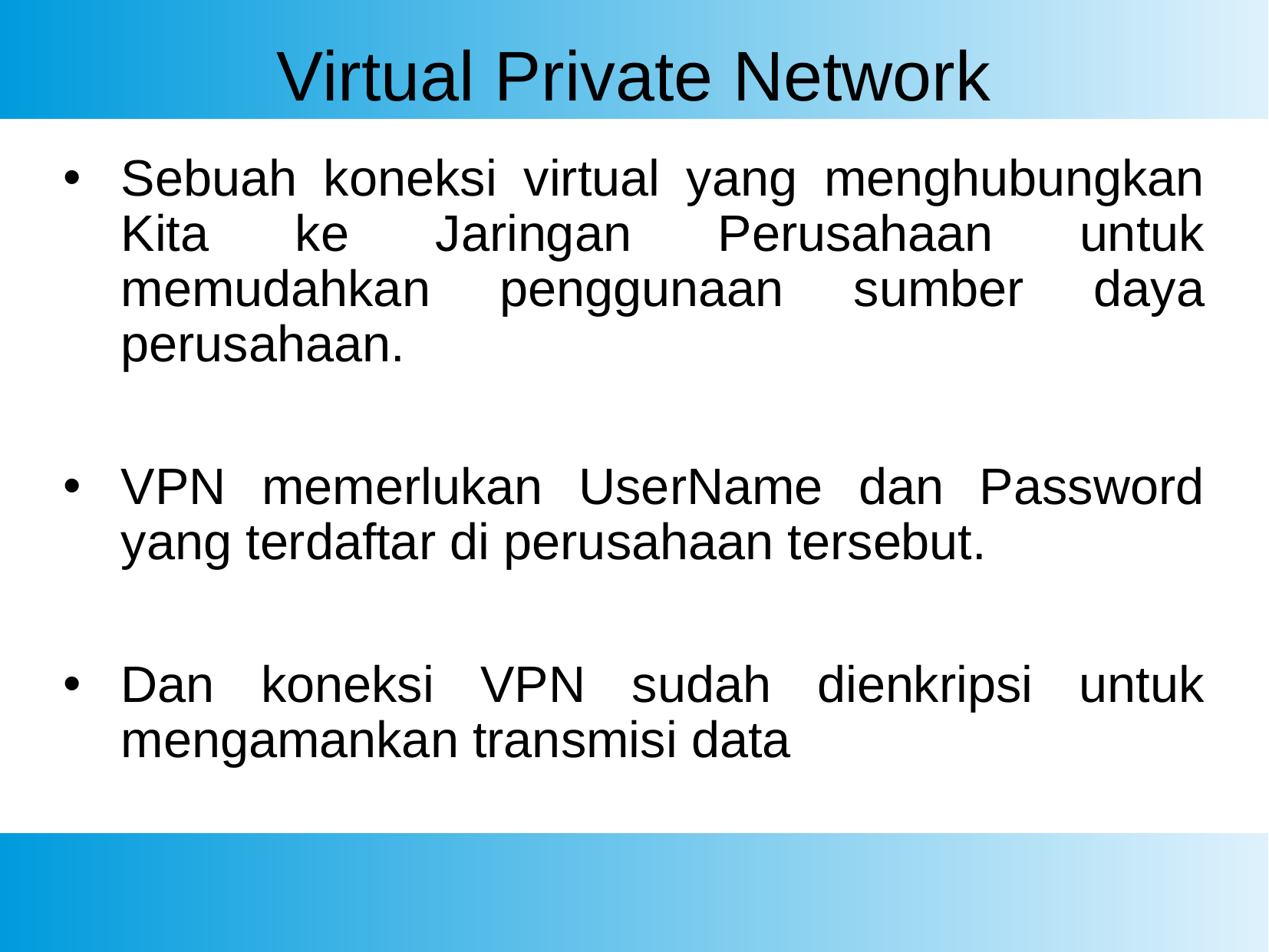

# Virtual Private Network
Sebuah koneksi virtual yang menghubungkan Kita ke Jaringan Perusahaan untuk memudahkan penggunaan sumber daya perusahaan.

VPN memerlukan UserName dan Password yang terdaftar di perusahaan tersebut.

Dan koneksi VPN sudah dienkripsi untuk mengamankan transmisi data